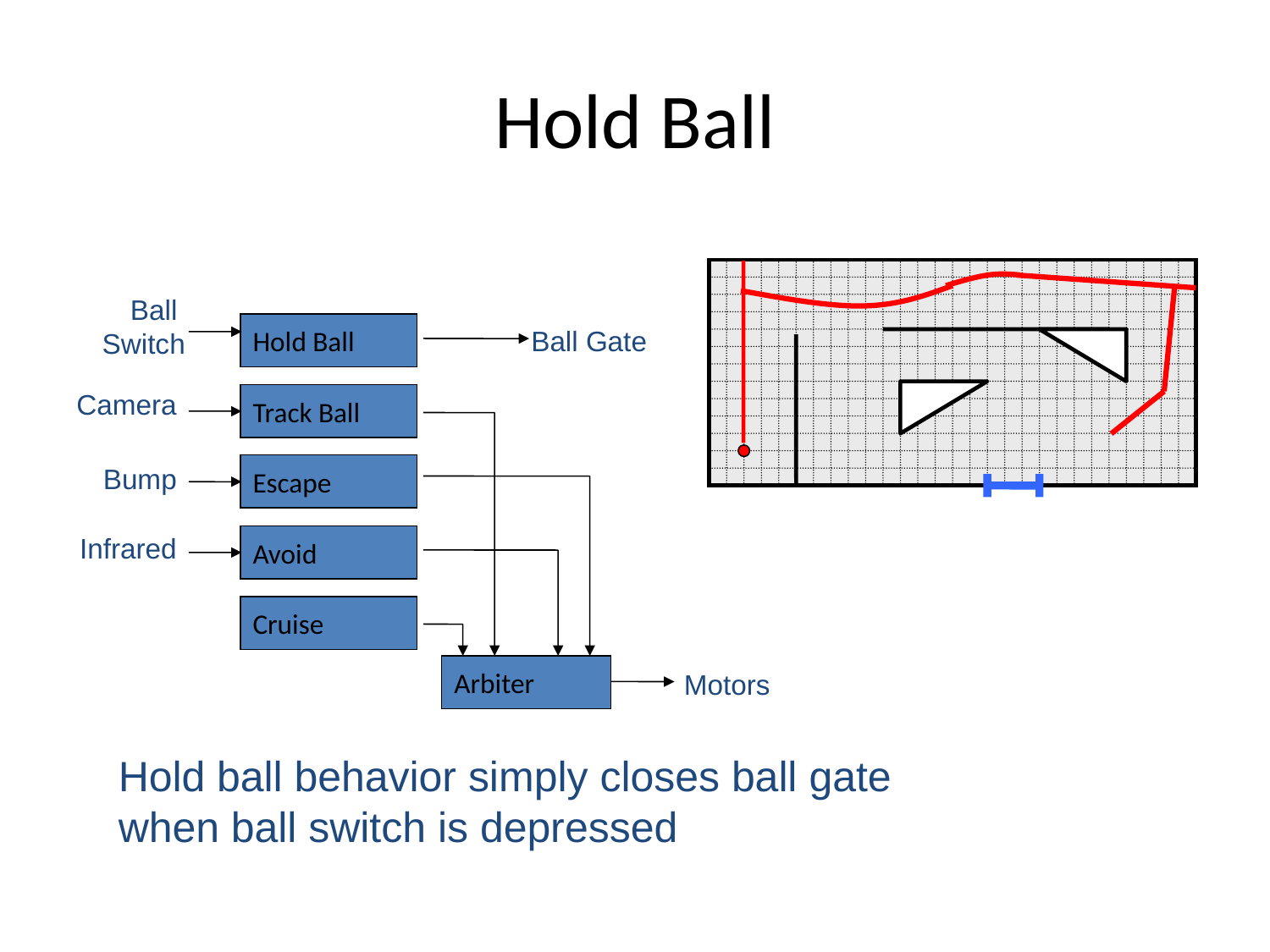

# Hold Ball

Ball
Switch

Hold Ball
Ball Gate

Camera
Track Ball

Bump
Escape

Infrared
Avoid

Cruise

Arbiter
Motors

Hold ball behavior simply closes ball gate
when ball switch is depressed